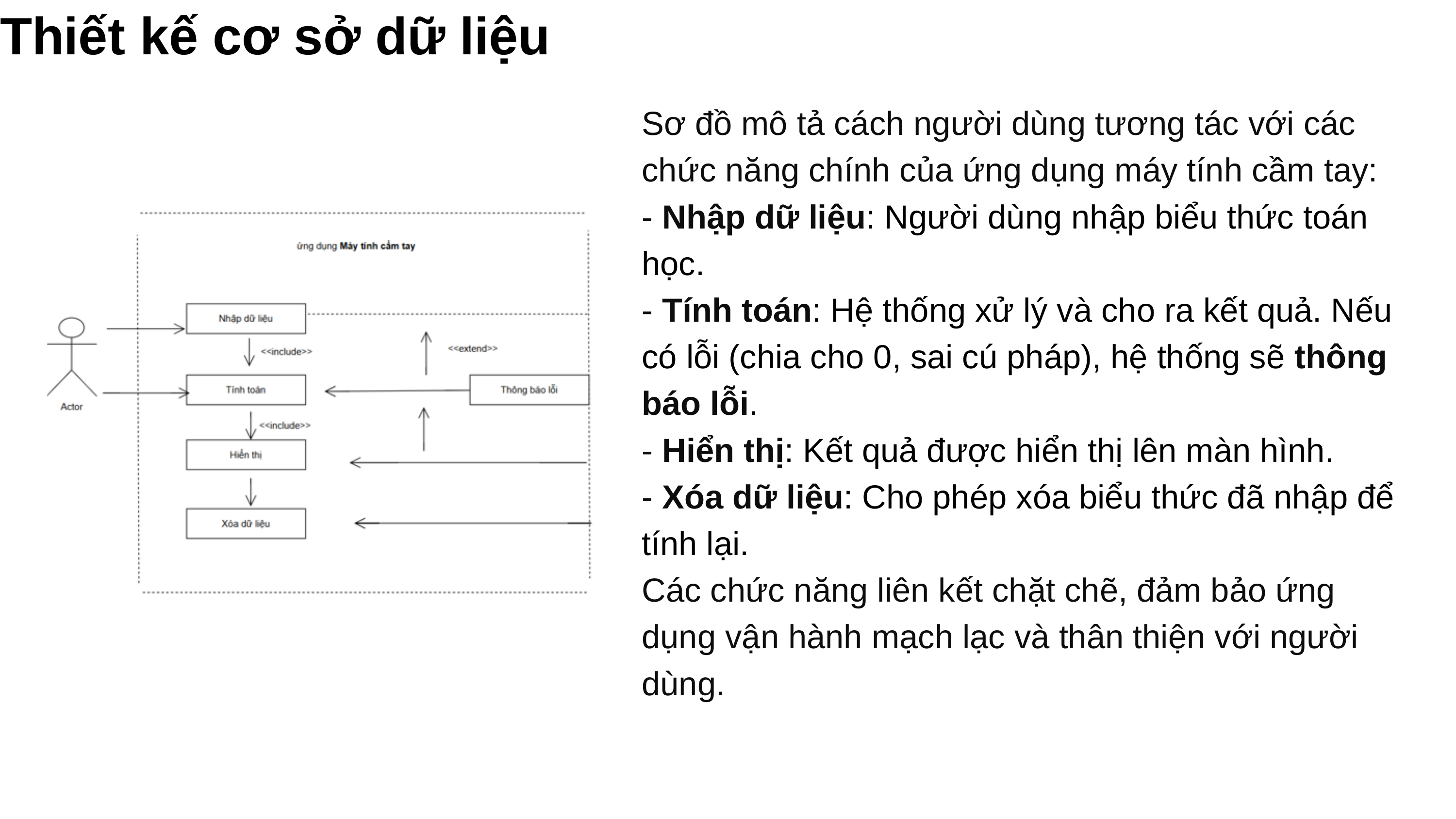

Thiết kế cơ sở dữ liệu
Sơ đồ mô tả cách người dùng tương tác với các chức năng chính của ứng dụng máy tính cầm tay:
- Nhập dữ liệu: Người dùng nhập biểu thức toán học.
- Tính toán: Hệ thống xử lý và cho ra kết quả. Nếu có lỗi (chia cho 0, sai cú pháp), hệ thống sẽ thông báo lỗi.
- Hiển thị: Kết quả được hiển thị lên màn hình.
- Xóa dữ liệu: Cho phép xóa biểu thức đã nhập để tính lại.
Các chức năng liên kết chặt chẽ, đảm bảo ứng dụng vận hành mạch lạc và thân thiện với người dùng.